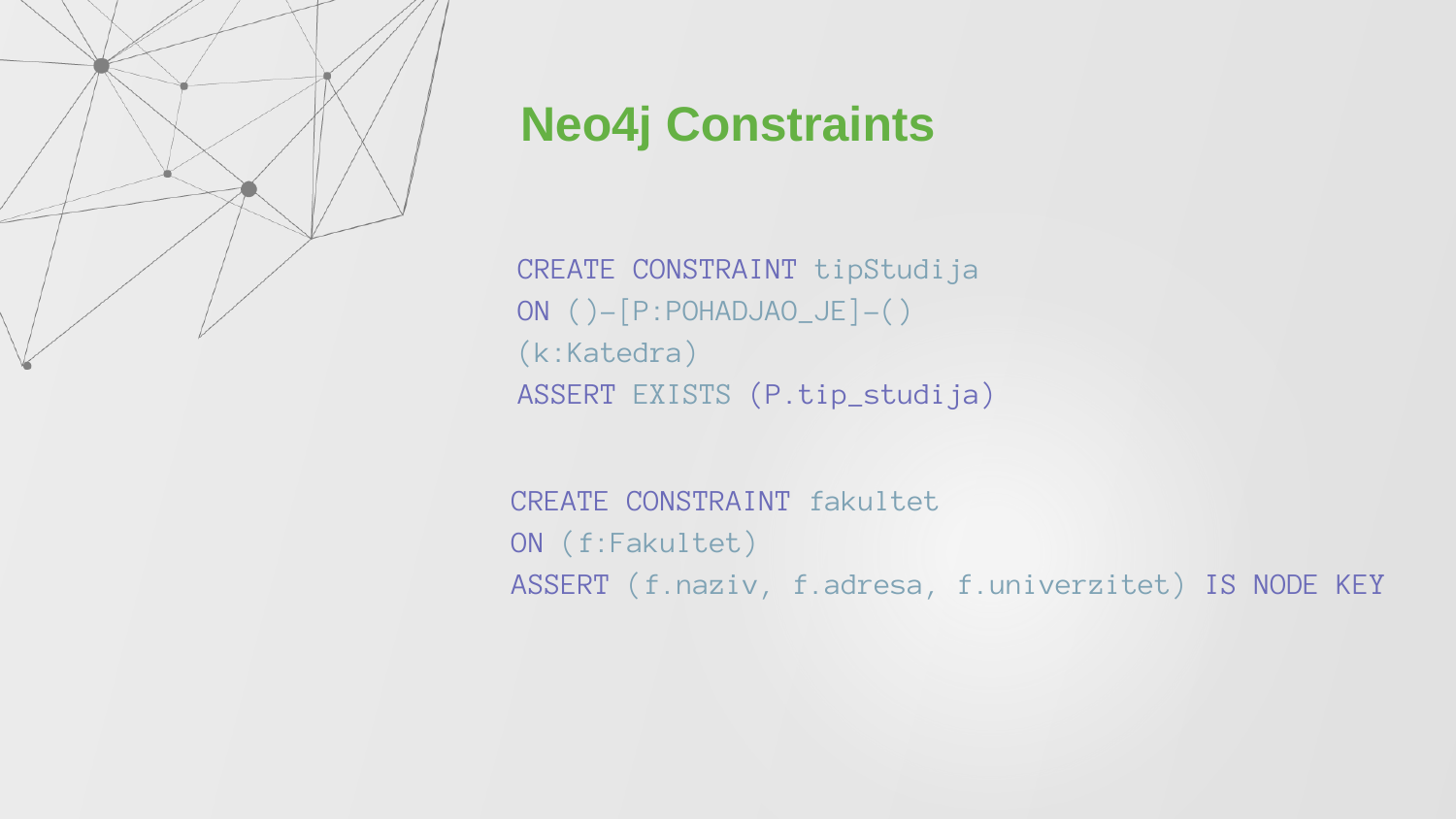

Neo4j Constraints
CREATE CONSTRAINT tipStudija
ON ()-[P:POHADJAO_JE]-()
(k:Katedra)
ASSERT EXISTS (P.tip_studija)
CREATE CONSTRAINT fakultet
ON (f:Fakultet)
ASSERT (f.naziv, f.adresa, f.univerzitet) IS NODE KEY